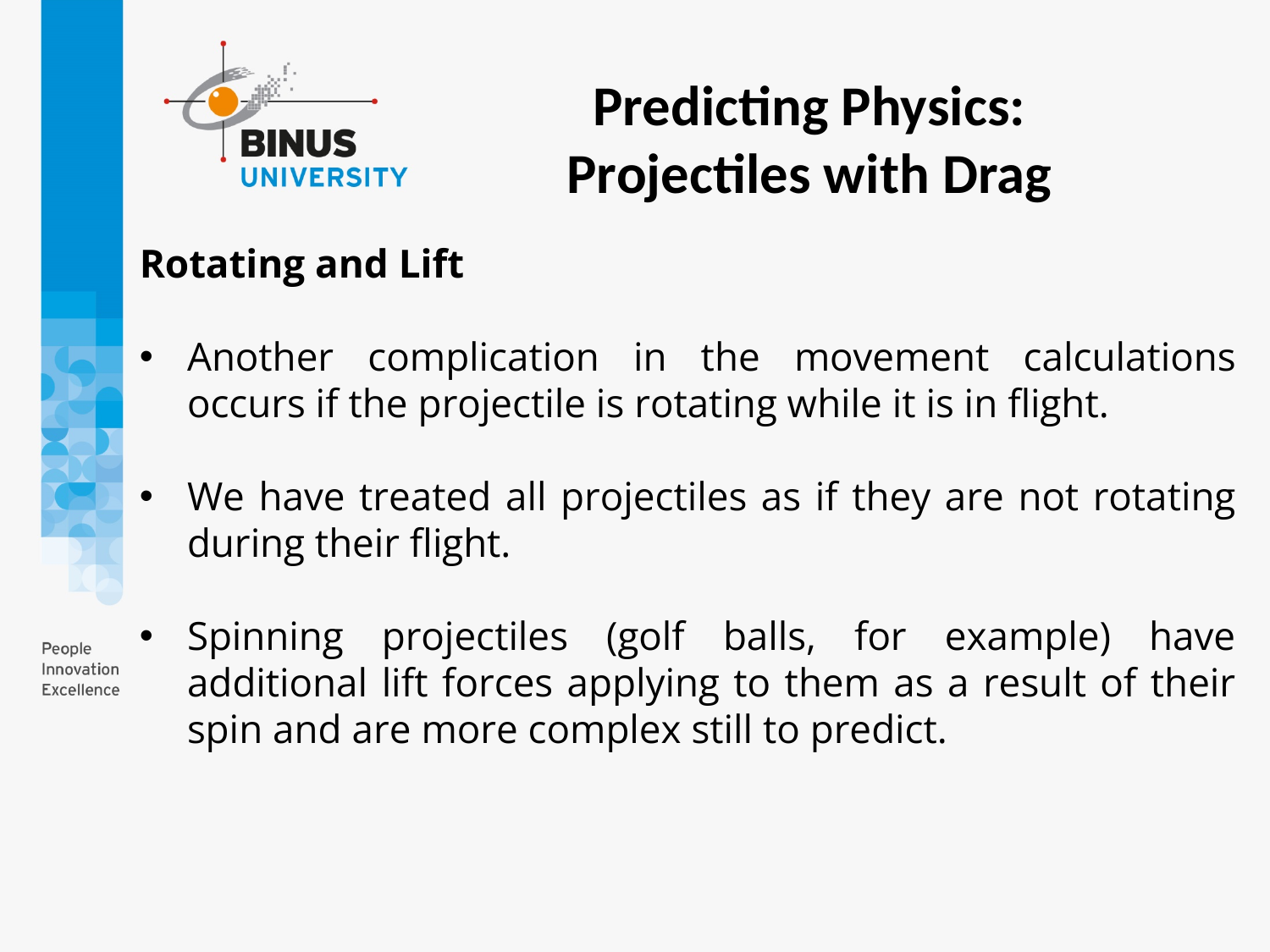

Predicting Physics:
Projectiles with Drag
Rotating and Lift

Another complication in the movement calculations occurs if the projectile is rotating while it is in flight.

We have treated all projectiles as if they are not rotating during their flight.

Spinning projectiles (golf balls, for example) have additional lift forces applying to them as a result of their spin and are more complex still to predict.